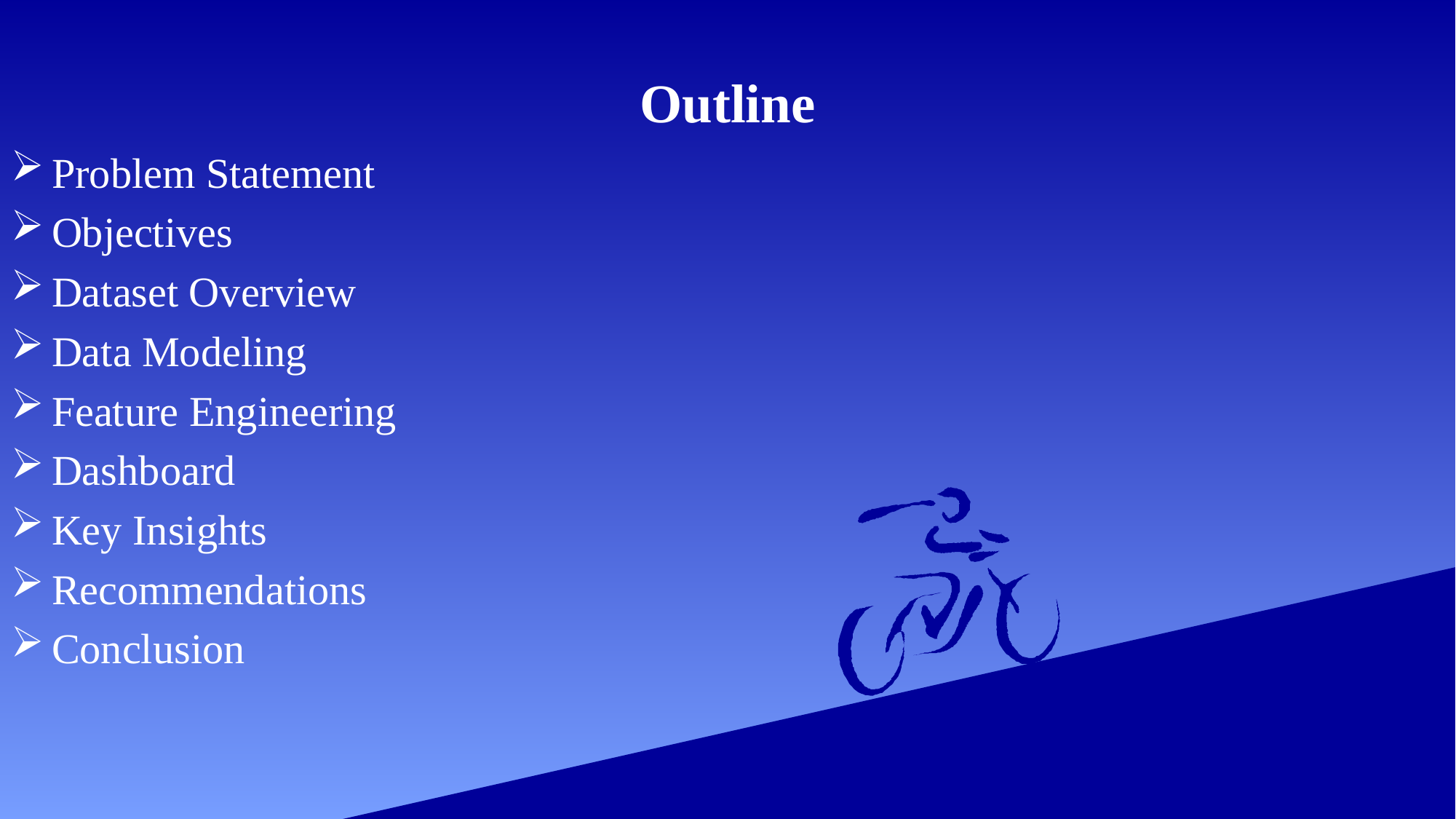

# Outline
Problem Statement
Objectives
Dataset Overview
Data Modeling
Feature Engineering
Dashboard
Key Insights
Recommendations
Conclusion